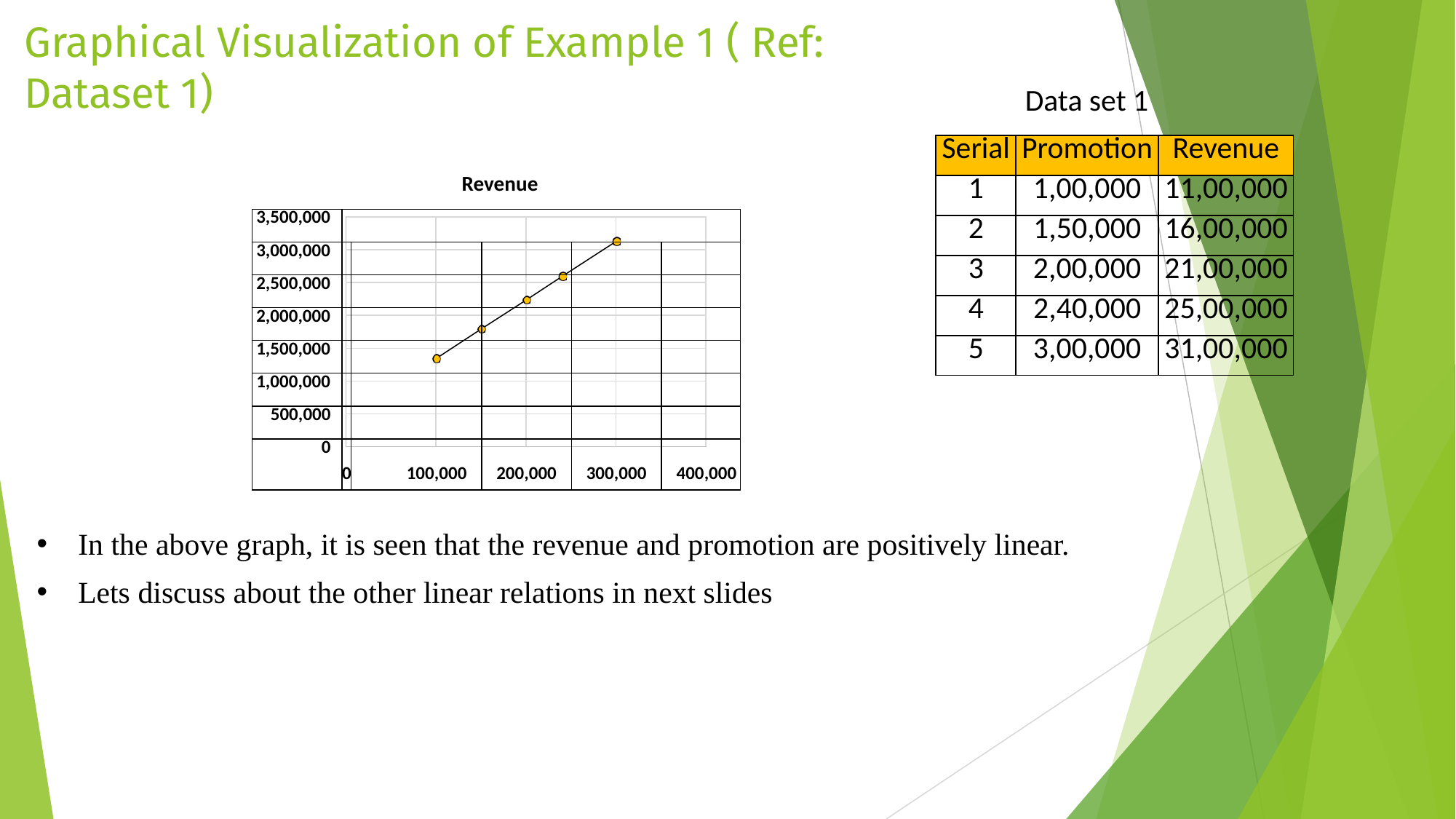

# Graphical Visualization of Example 1 ( Ref: Dataset 1)
Data set 1
| Serial | Promotion | Revenue |
| --- | --- | --- |
| 1 | 1,00,000 | 11,00,000 |
| 2 | 1,50,000 | 16,00,000 |
| 3 | 2,00,000 | 21,00,000 |
| 4 | 2,40,000 | 25,00,000 |
| 5 | 3,00,000 | 31,00,000 |
Revenue
| 3,500,000 |  |  |  |  |  |
| --- | --- | --- | --- | --- | --- |
| 3,000,000 |  |  |  |  |  |
| 2,500,000 |  |  |  |  |  |
| 2,000,000 |  |  |  |  |  |
| 1,500,000 |  |  |  |  |  |
| 1,000,000 |  |  |  |  |  |
| 500,000 |  |  |  |  |  |
| 0 | 0 | 100,000 | 200,000 | 300,000 | 400,000 |
|  |  |  |  |
| --- | --- | --- | --- |
|  |  |  |  |
|  |  |  |  |
|  |  |  |  |
|  |  |  |  |
|  |  |  |  |
|  |  |  |  |

In the above graph, it is seen that the revenue and promotion are positively linear.
Lets discuss about the other linear relations in next slides